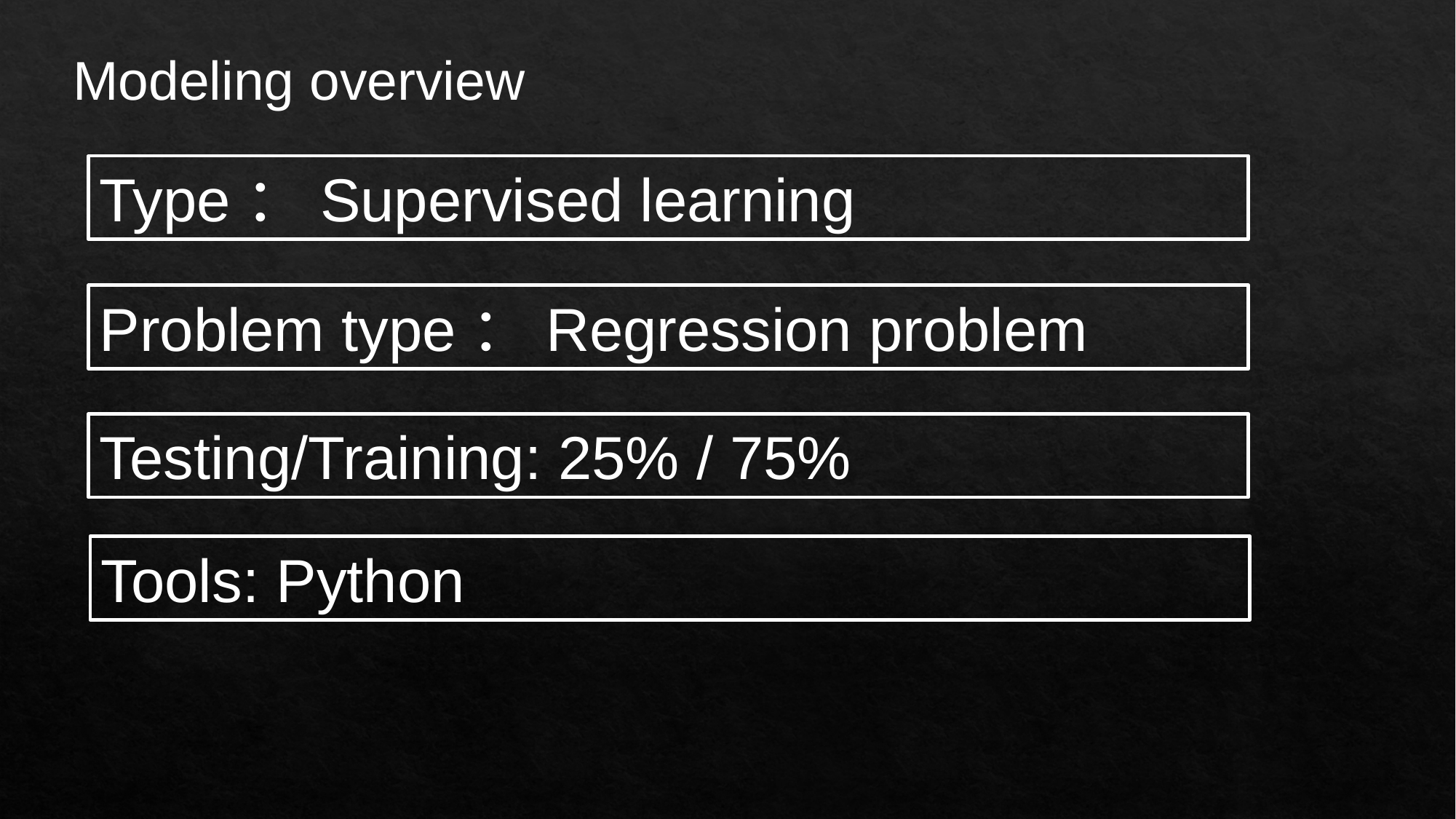

Modeling overview
Type：Supervised learning
Problem type：Regression problem
Testing/Training: 25% / 75%
Tools: Python